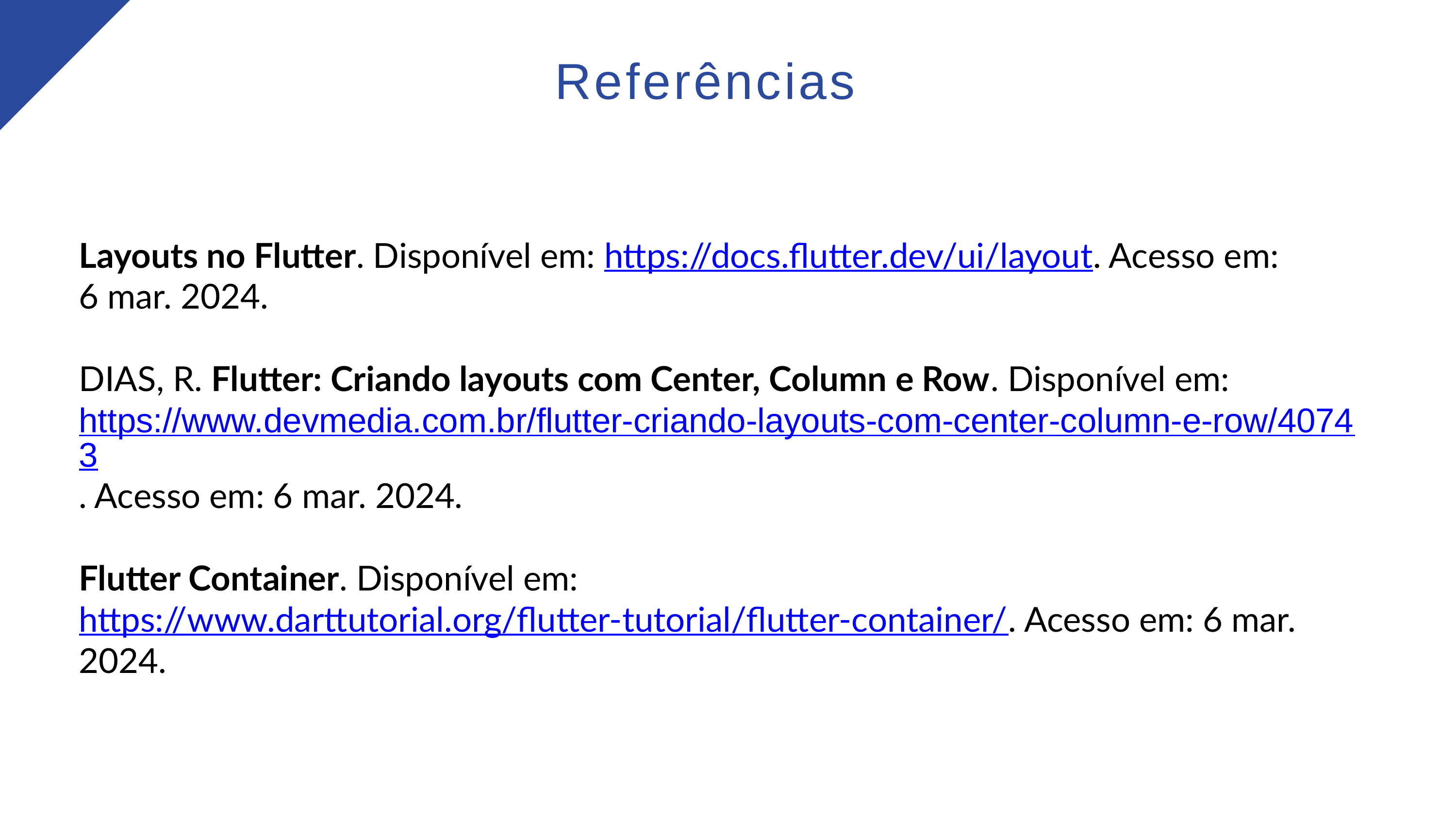

Referências
Layouts no Flutter. Disponível em: https://docs.flutter.dev/ui/layout. Acesso em: 6 mar. 2024.

DIAS, R. Flutter: Criando layouts com Center, Column e Row. Disponível em: https://www.devmedia.com.br/flutter-criando-layouts-com-center-column-e-row/40743. Acesso em: 6 mar. 2024.

Flutter Container. Disponível em: https://www.darttutorial.org/flutter-tutorial/flutter-container/. Acesso em: 6 mar. 2024.